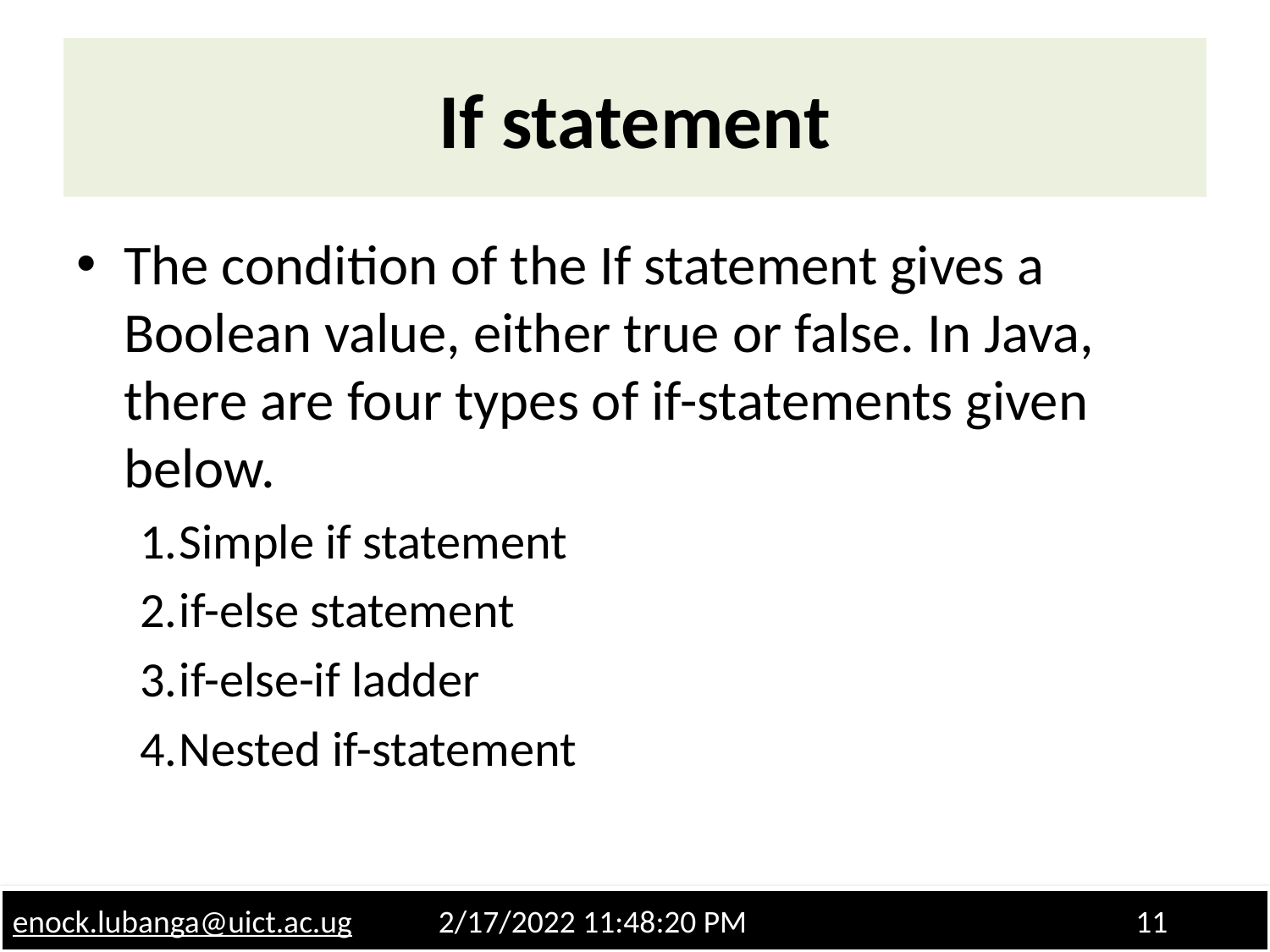

# If statement
The condition of the If statement gives a Boolean value, either true or false. In Java, there are four types of if-statements given below.
Simple if statement
if-else statement
if-else-if ladder
Nested if-statement